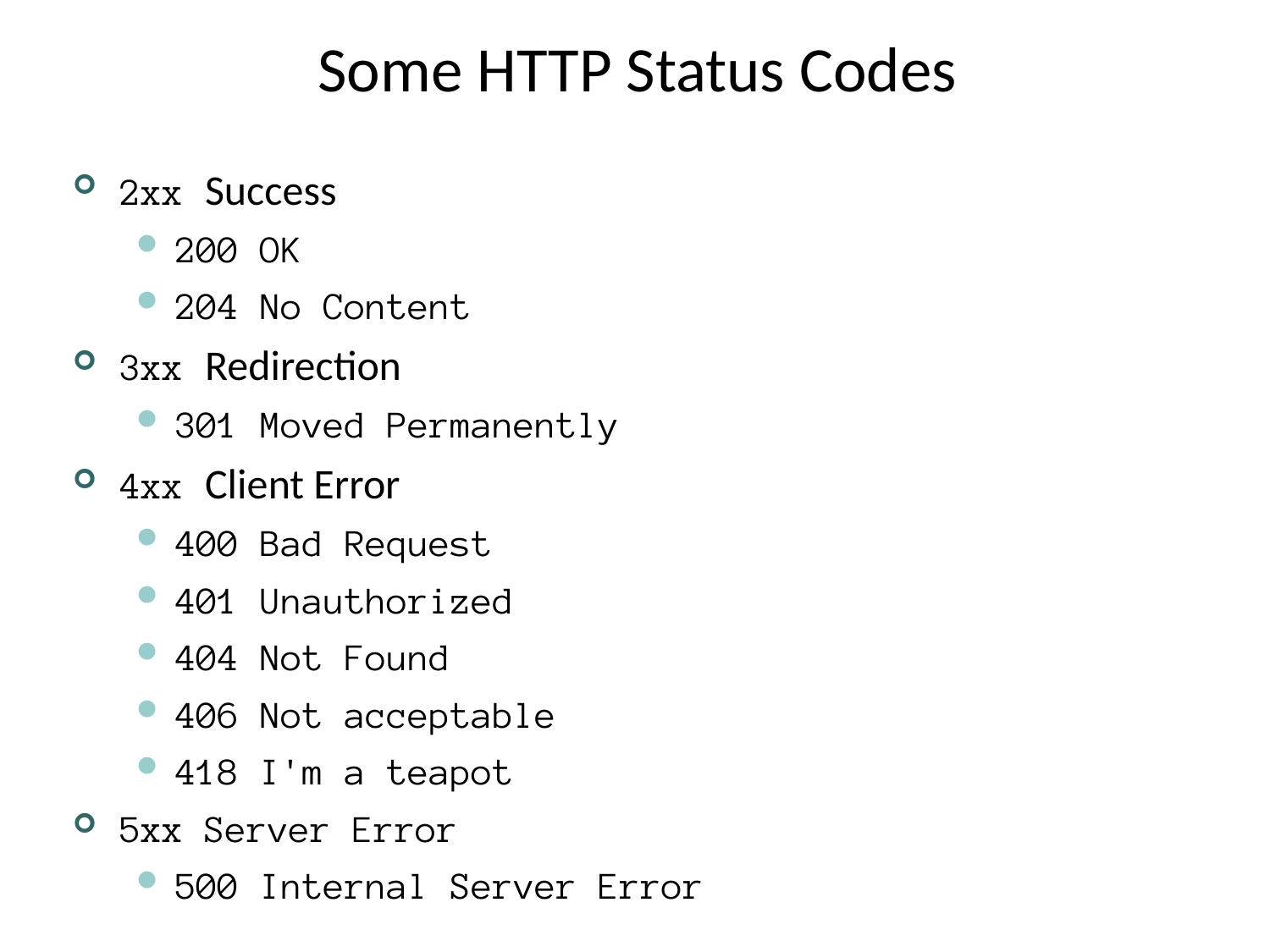

# Some HTTP Status Codes
2xx Success
200 OK
204 No Content
3xx Redirection
301 Moved Permanently
4xx Client Error
400 Bad Request
401 Unauthorized
404 Not Found
406 Not acceptable
418 I'm a teapot
5xx Server Error
500 Internal Server Error